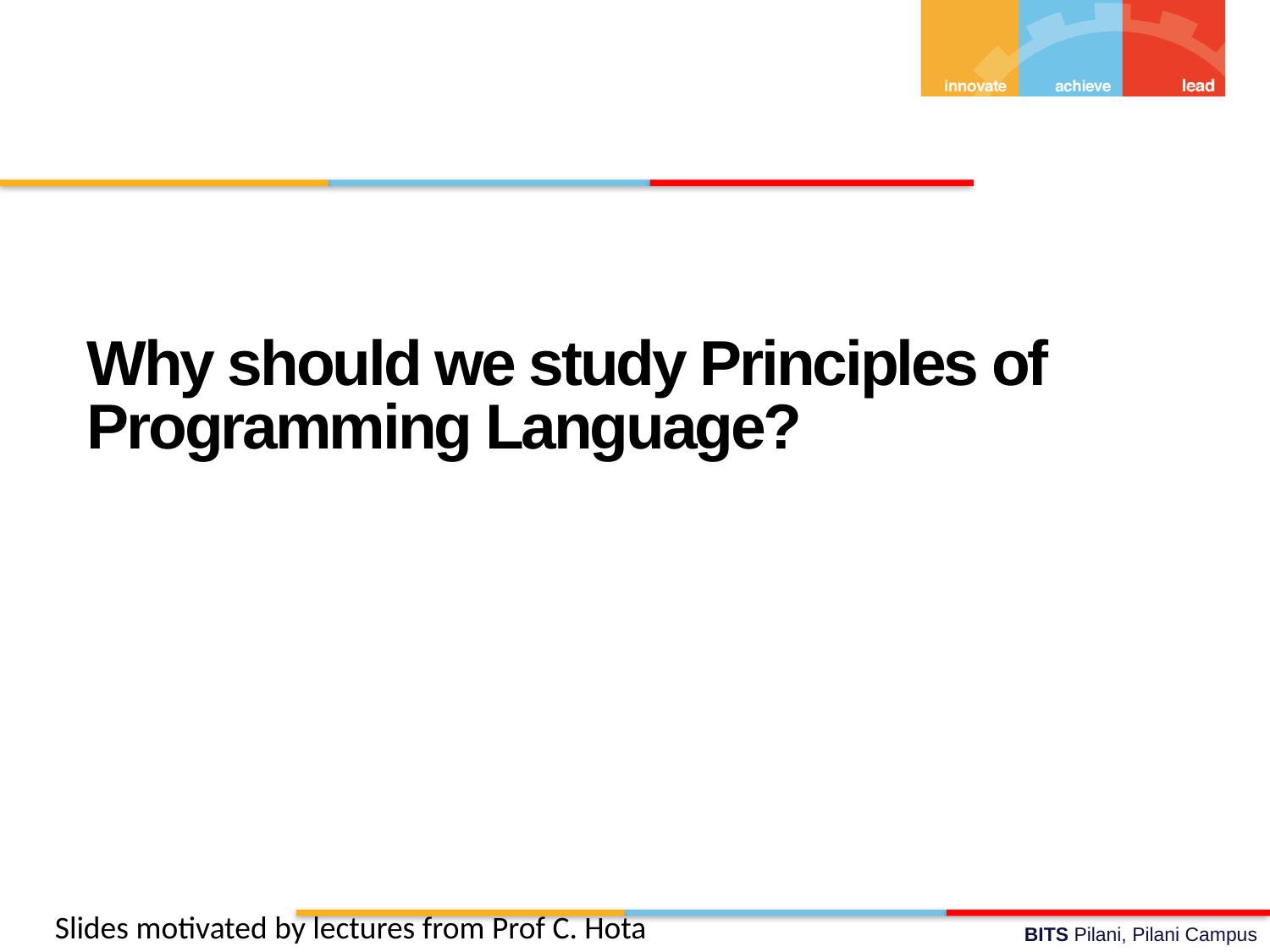

Why should we study Principles of Programming Language?
Slides motivated by lectures from Prof C. Hota